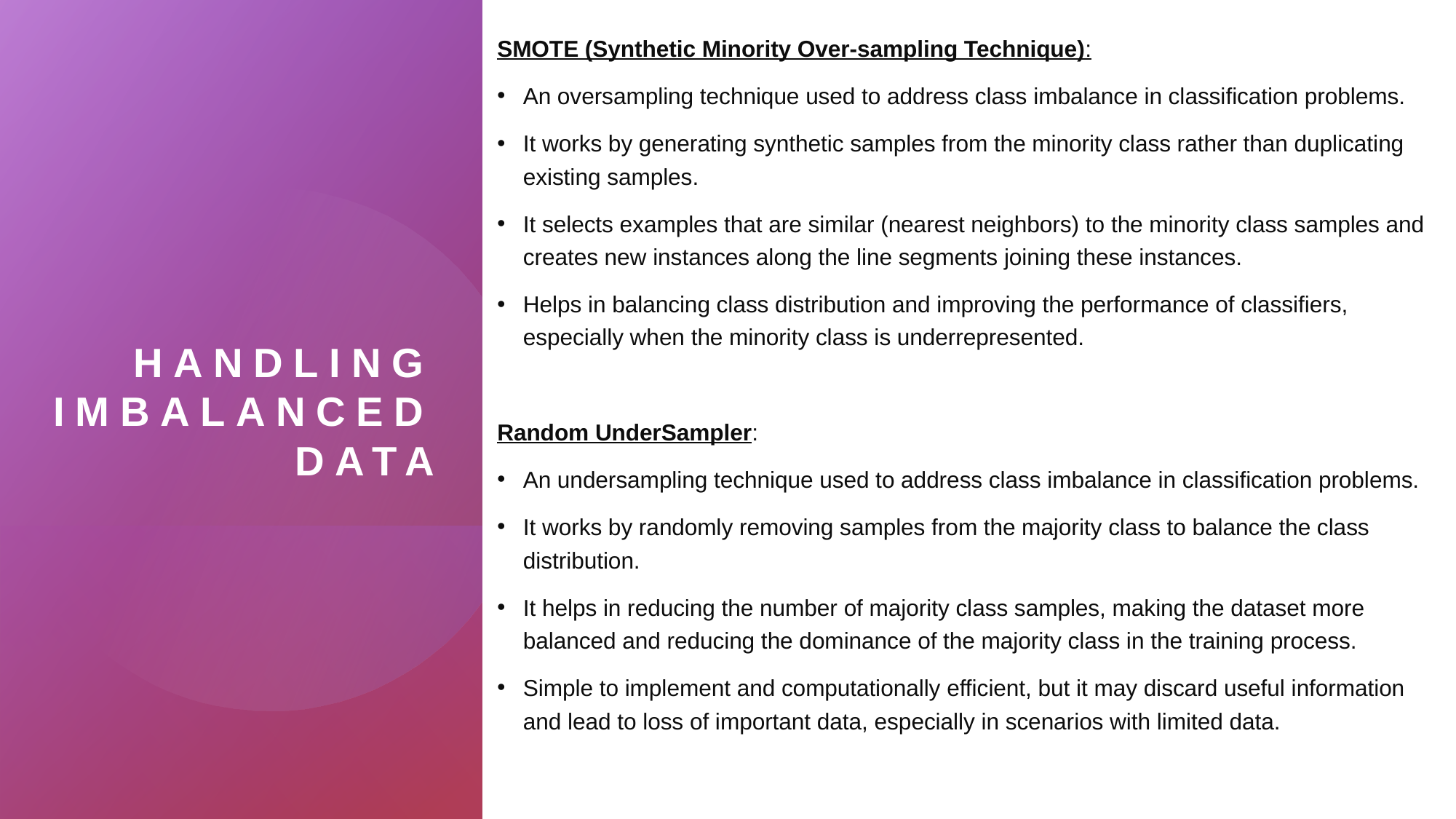

SMOTE (Synthetic Minority Over-sampling Technique):
An oversampling technique used to address class imbalance in classification problems.
It works by generating synthetic samples from the minority class rather than duplicating existing samples.
It selects examples that are similar (nearest neighbors) to the minority class samples and creates new instances along the line segments joining these instances.
Helps in balancing class distribution and improving the performance of classifiers, especially when the minority class is underrepresented.

Random UnderSampler:
An undersampling technique used to address class imbalance in classification problems.
It works by randomly removing samples from the majority class to balance the class distribution.
It helps in reducing the number of majority class samples, making the dataset more balanced and reducing the dominance of the majority class in the training process.
Simple to implement and computationally efficient, but it may discard useful information and lead to loss of important data, especially in scenarios with limited data.
# Handling Imbalanced Data